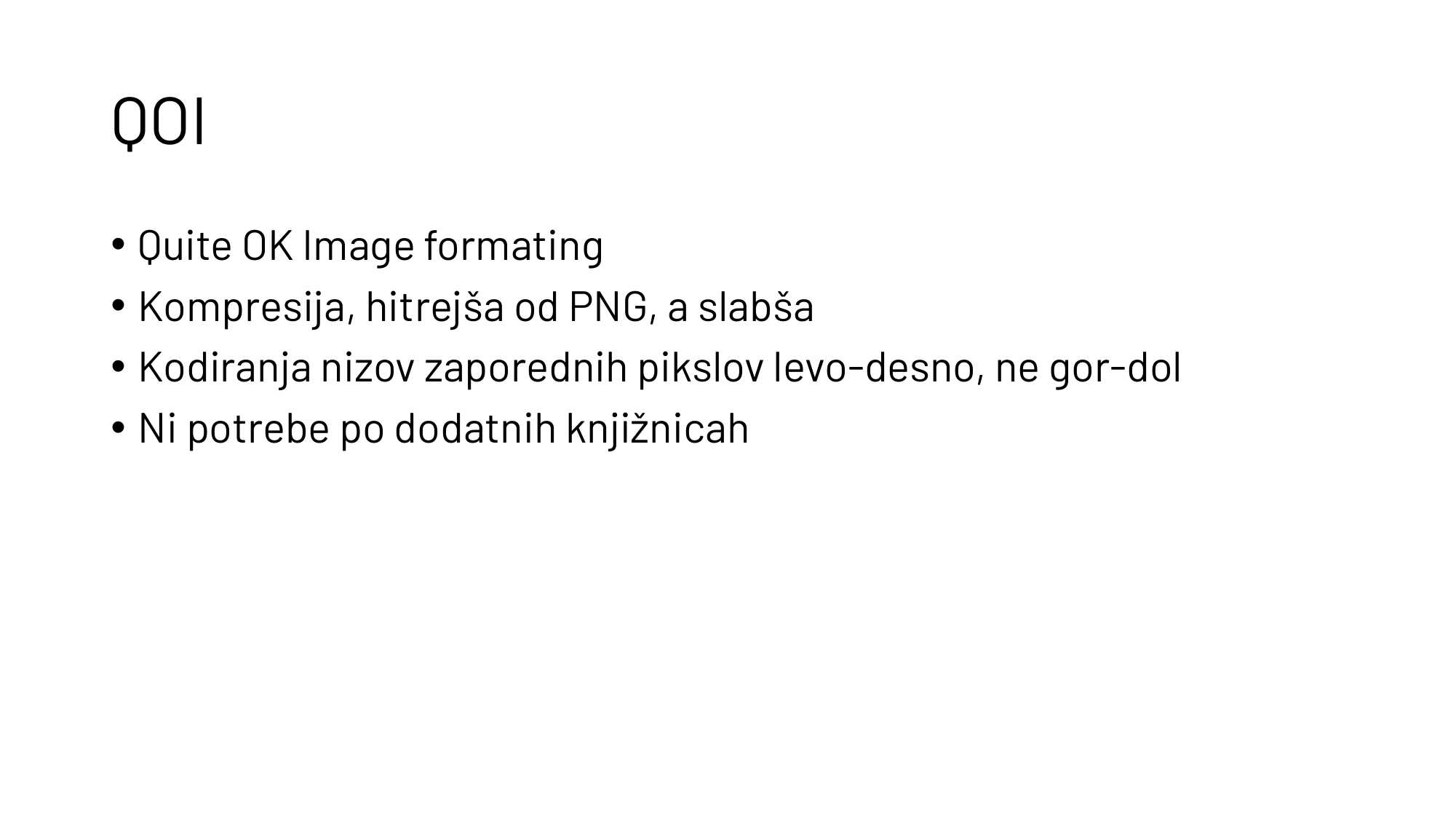

# QOI
Quite OK Image formating
Kompresija, hitrejša od PNG, a slabša
Kodiranja nizov zaporednih pikslov levo-desno, ne gor-dol
Ni potrebe po dodatnih knjižnicah